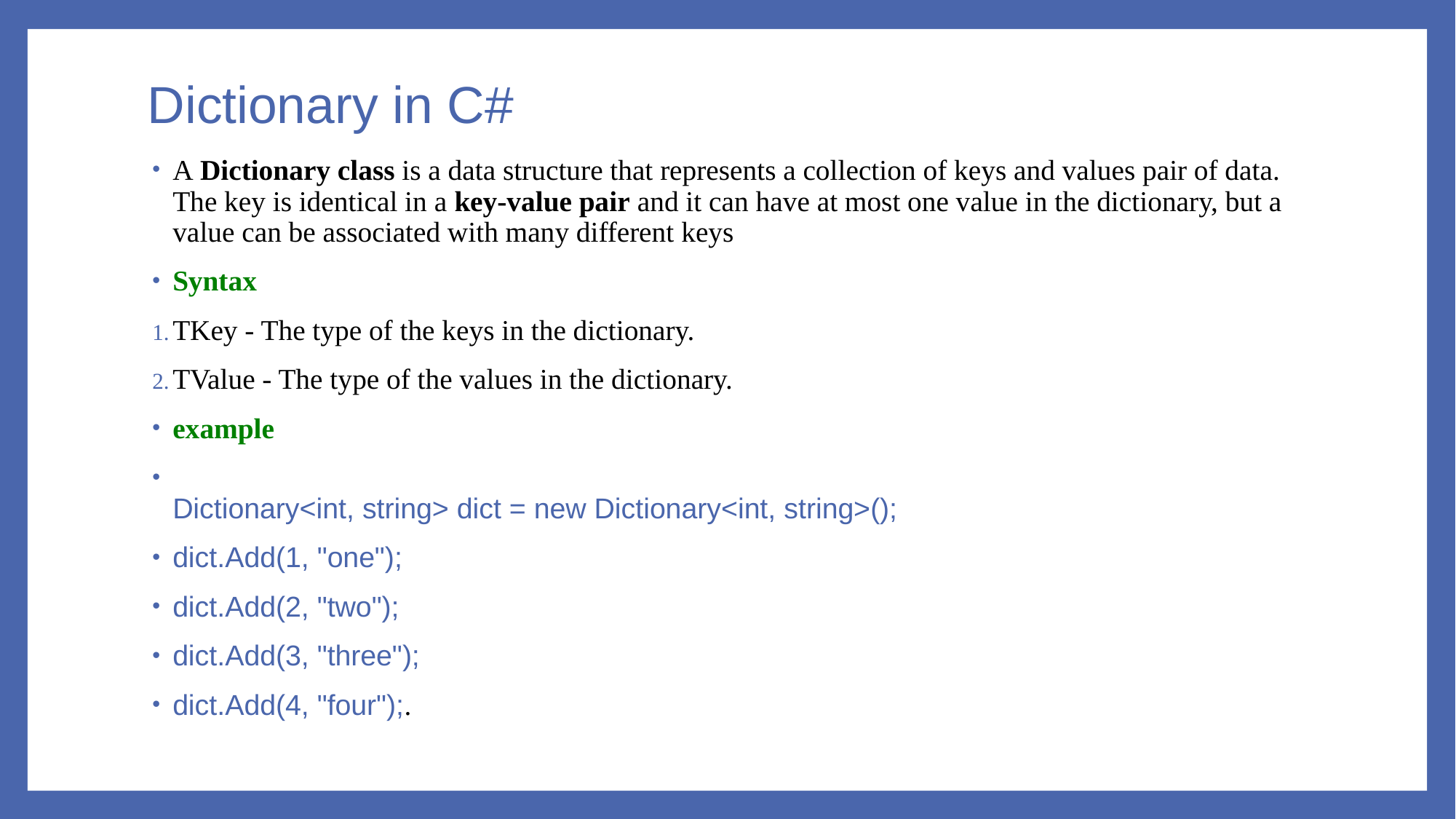

# Dictionary in C#
A Dictionary class is a data structure that represents a collection of keys and values pair of data. The key is identical in a key-value pair and it can have at most one value in the dictionary, but a value can be associated with many different keys
Syntax
TKey - The type of the keys in the dictionary.
TValue - The type of the values in the dictionary.
example
Dictionary<int, string> dict = new Dictionary<int, string>();
dict.Add(1, "one");
dict.Add(2, "two");
dict.Add(3, "three");
dict.Add(4, "four");.